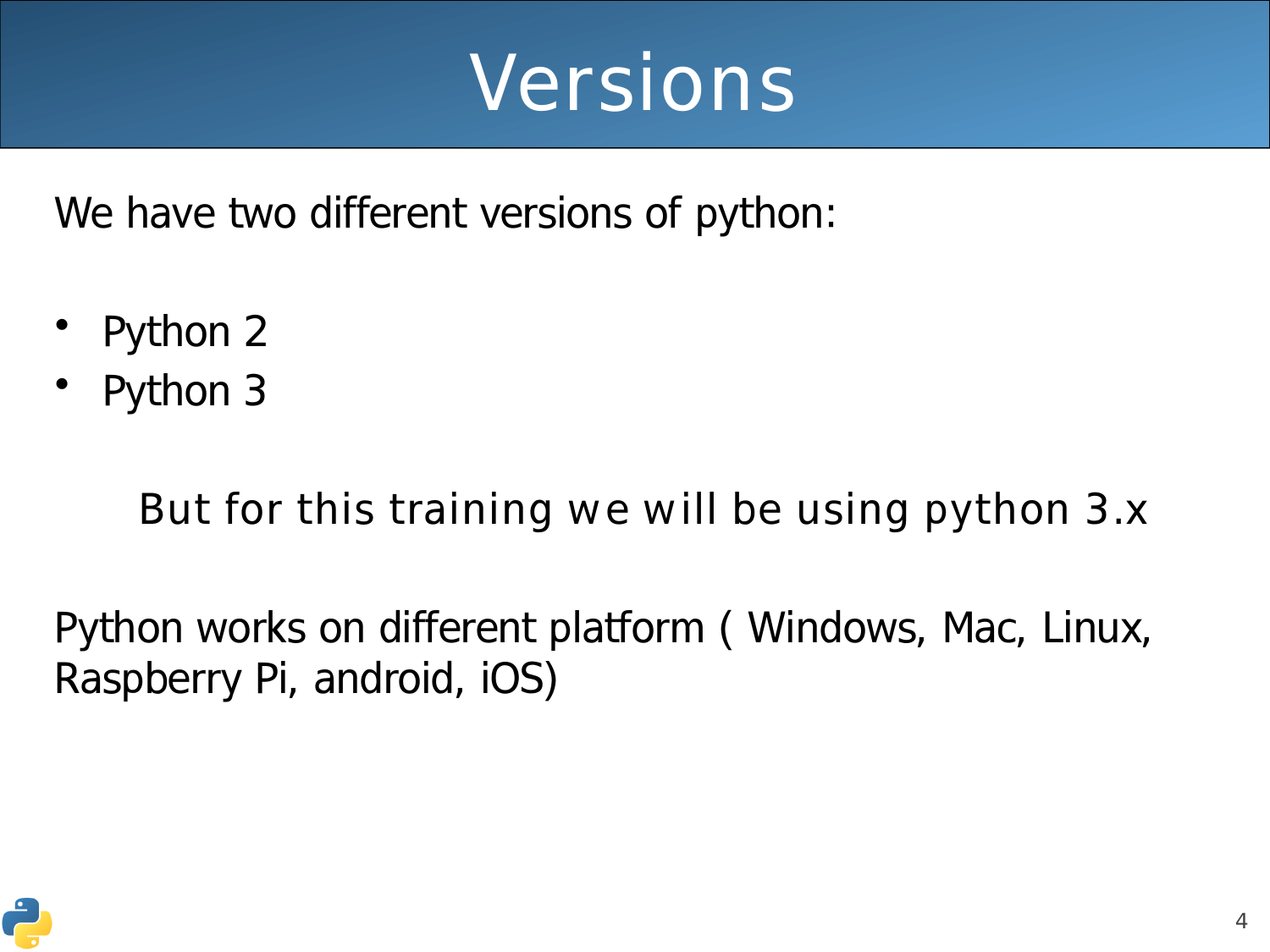

# Versions
We have two different versions of python:

Python 2
Python 3

But for this training we will be using python 3.x

Python works on different platform ( Windows, Mac, Linux, Raspberry Pi, android, iOS)